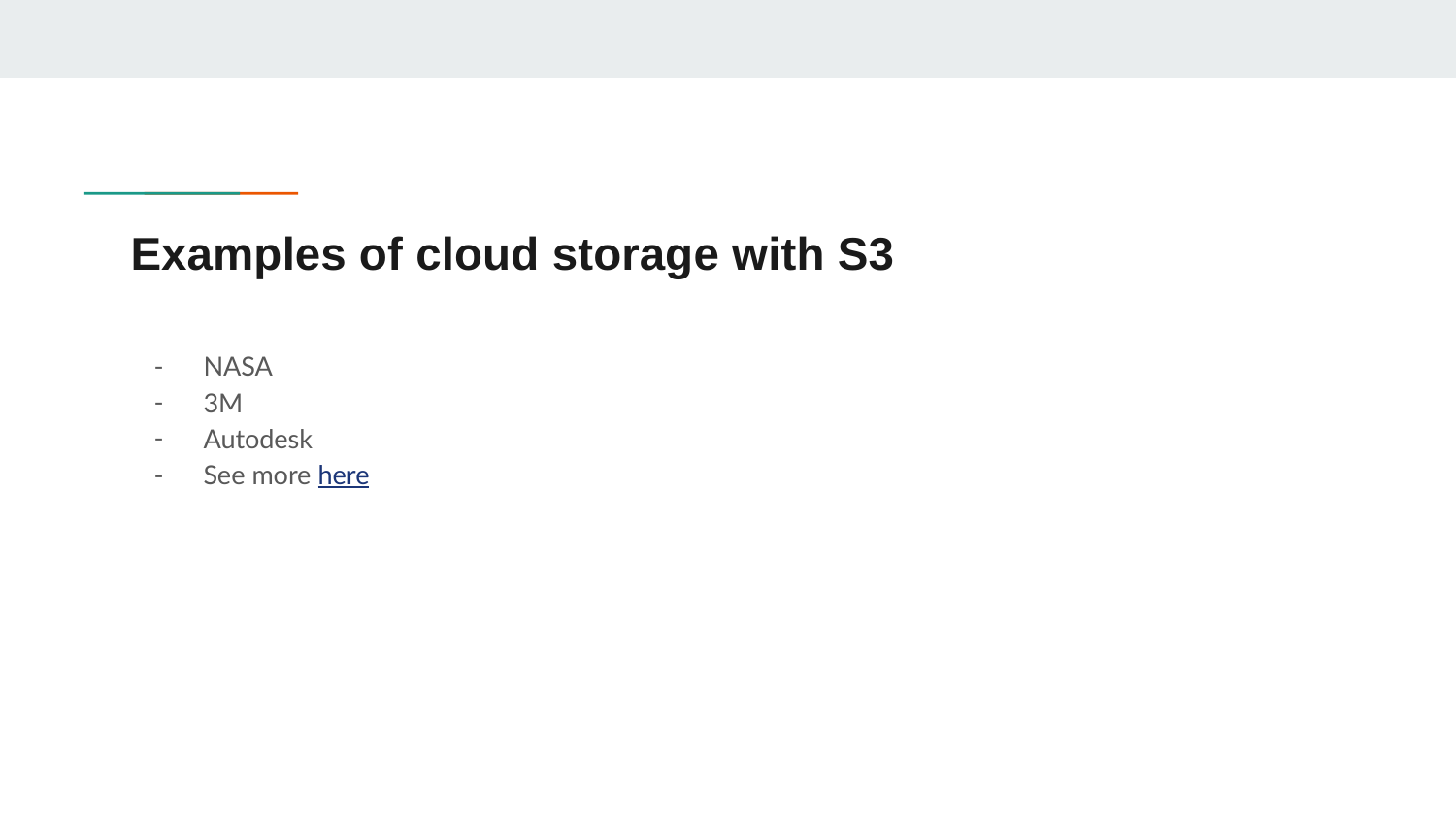

# Examples of cloud storage with S3
NASA
3M
Autodesk
See more here